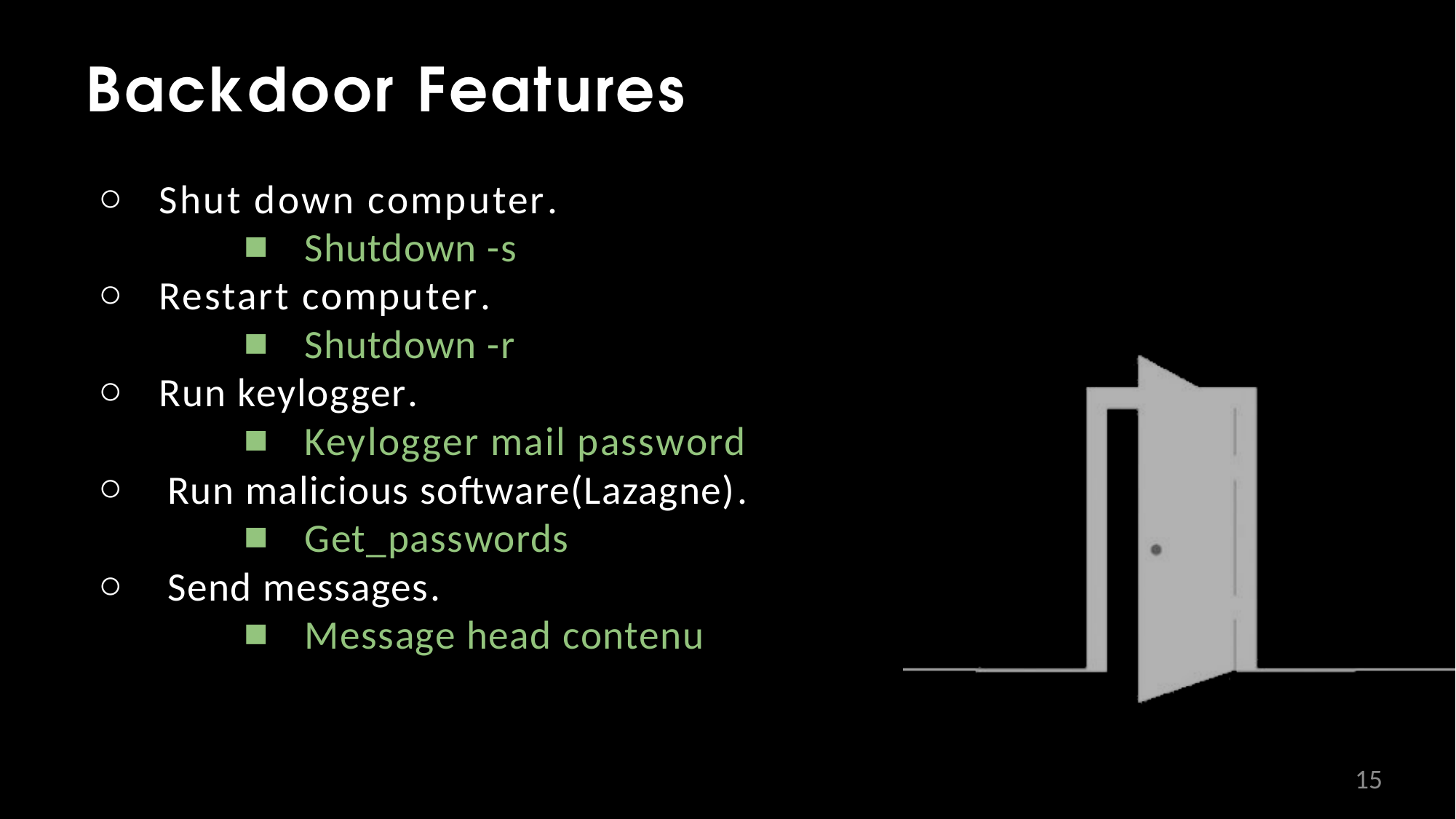

# Backdoor Features
Shut down computer.
Shutdown -s
Restart computer.
Shutdown -r
Run keylogger.
Keylogger mail password
Run malicious software(Lazagne).
Get_passwords
Send messages.
Message head contenu

15